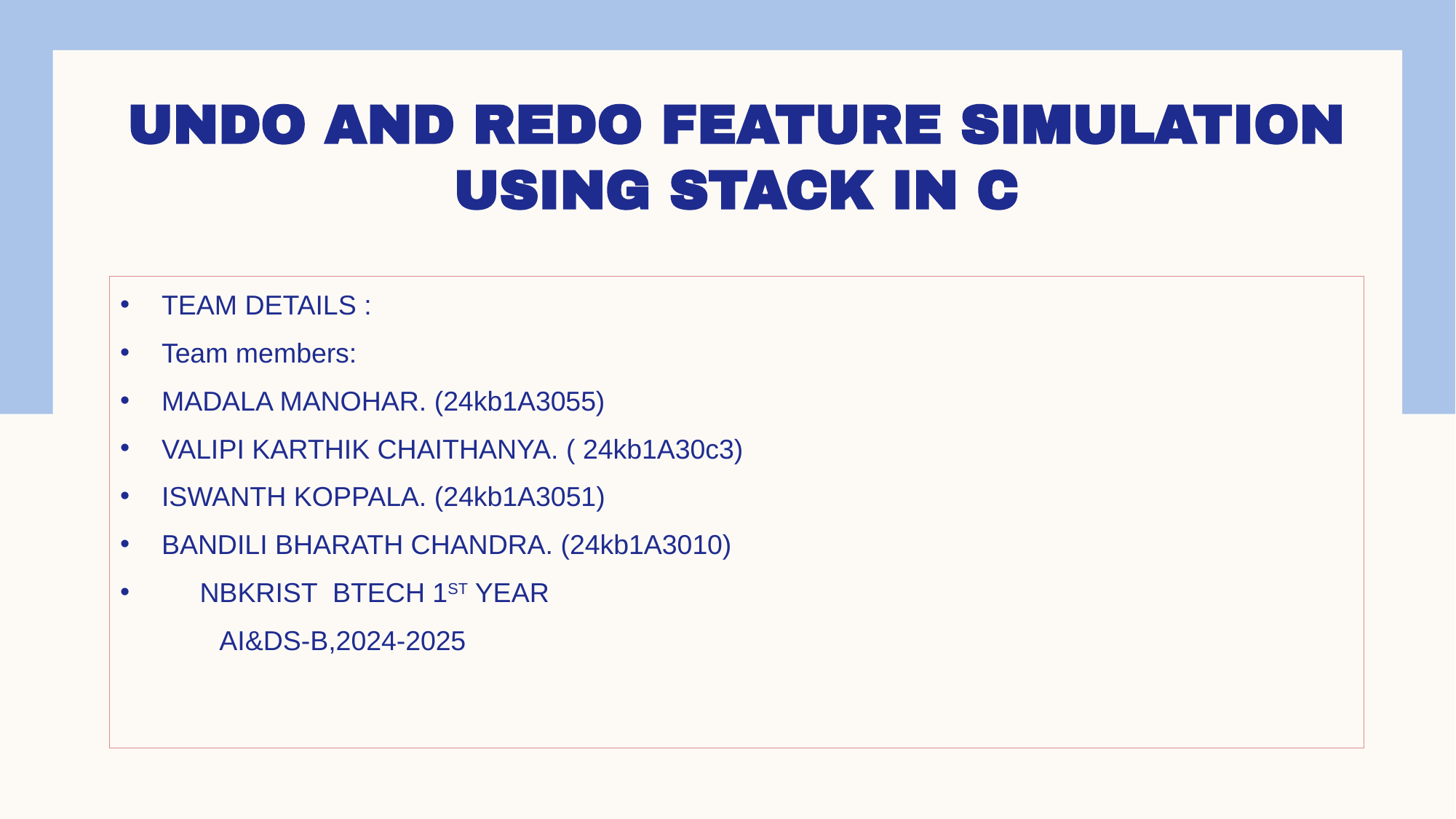

# Undo and Redo Feature Simulation using Stack in C
TEAM DETAILS :
Team members:
MADALA MANOHAR. (24kb1A3055)
VALIPI KARTHIK CHAITHANYA. ( 24kb1A30c3)
ISWANTH KOPPALA. (24kb1A3051)
BANDILI BHARATH CHANDRA. (24kb1A3010)
     NBKRIST  BTECH 1ST YEAR
             AI&DS-B,2024-2025